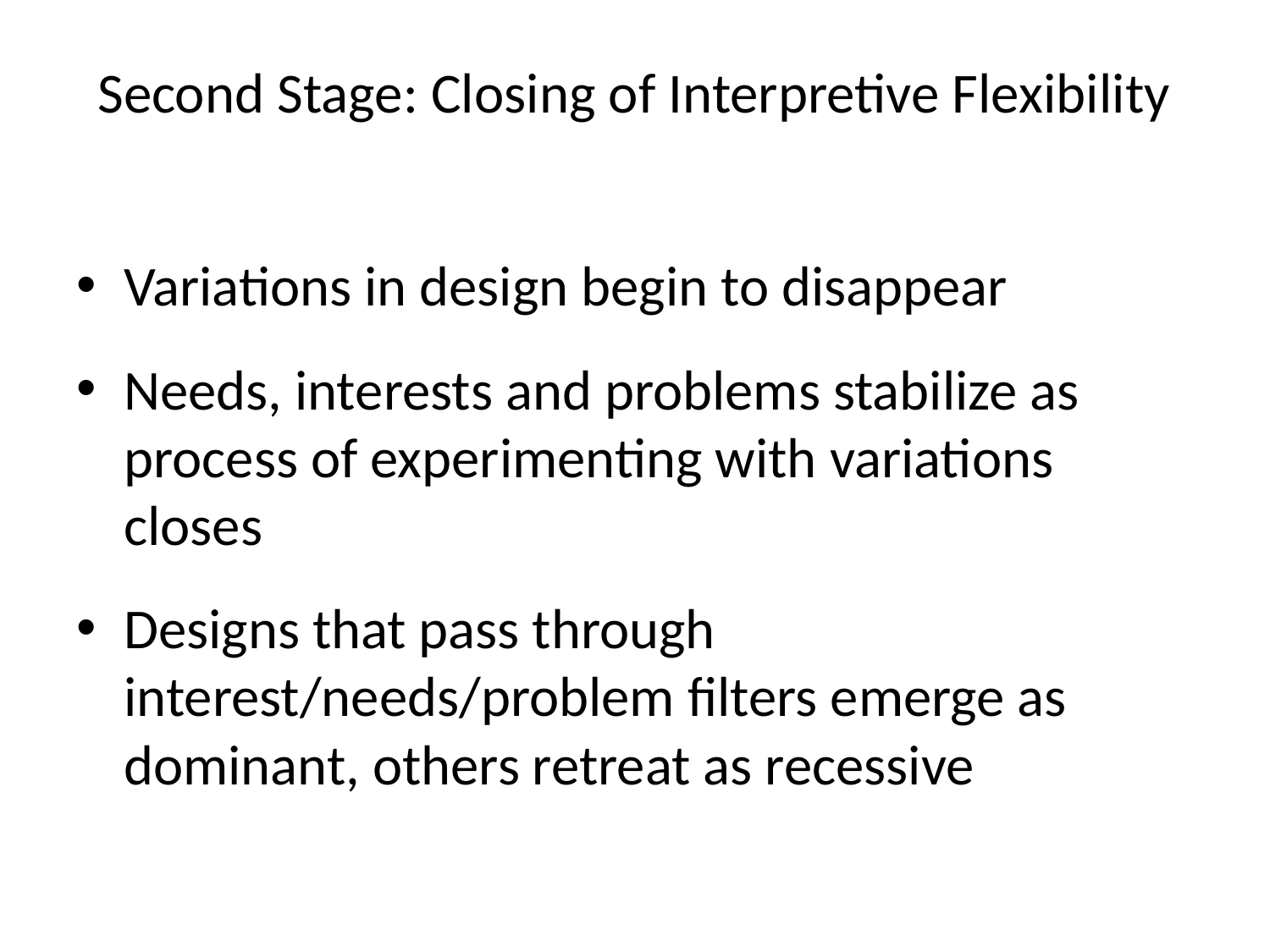

# Second Stage: Closing of Interpretive Flexibility
Variations in design begin to disappear

Needs, interests and problems stabilize as process of experimenting with variations closes

Designs that pass through interest/needs/problem filters emerge as dominant, others retreat as recessive